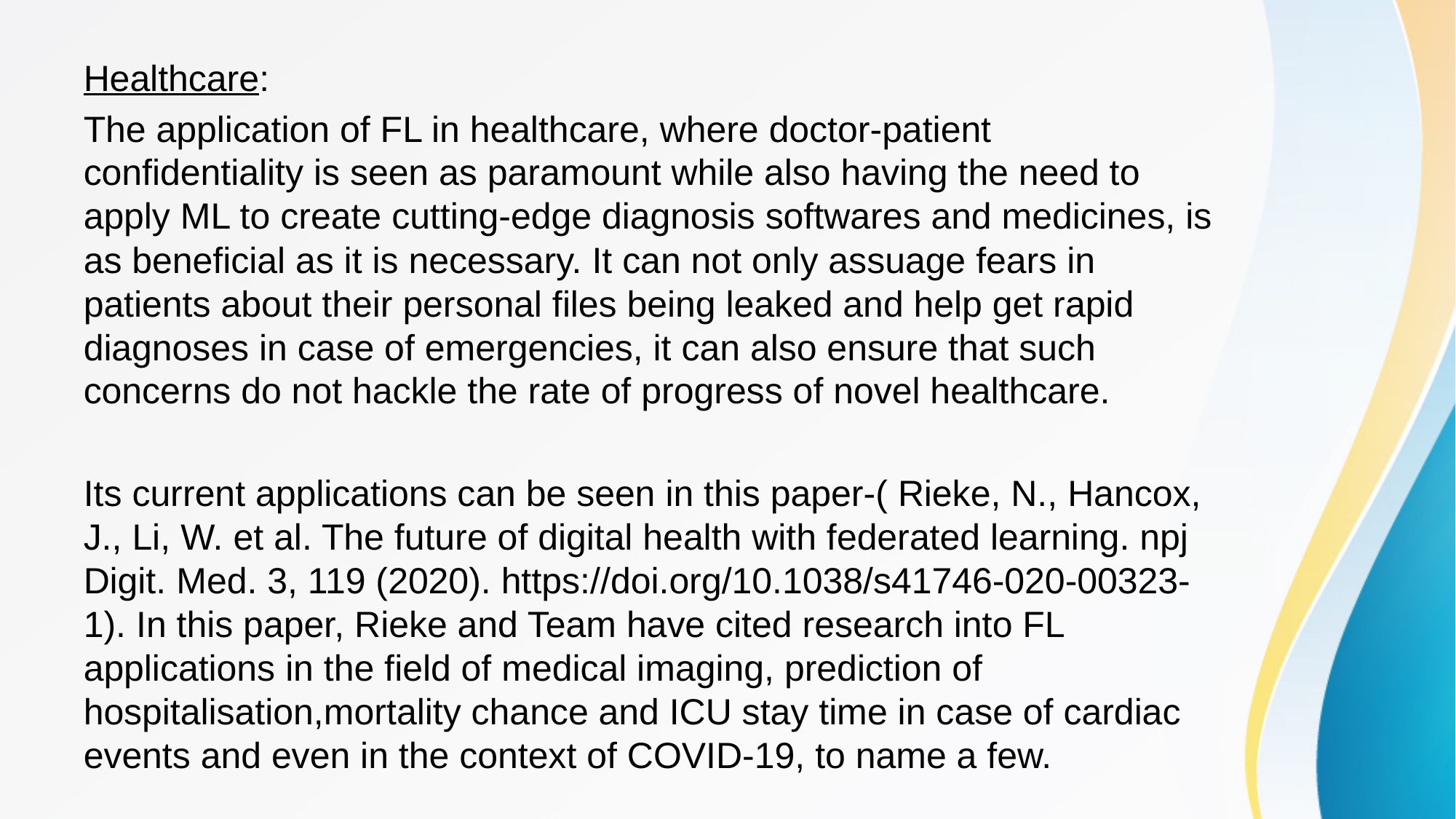

Healthcare:
The application of FL in healthcare, where doctor-patient confidentiality is seen as paramount while also having the need to apply ML to create cutting-edge diagnosis softwares and medicines, is as beneficial as it is necessary. It can not only assuage fears in patients about their personal files being leaked and help get rapid diagnoses in case of emergencies, it can also ensure that such concerns do not hackle the rate of progress of novel healthcare.

Its current applications can be seen in this paper-( Rieke, N., Hancox, J., Li, W. et al. The future of digital health with federated learning. npj Digit. Med. 3, 119 (2020). https://doi.org/10.1038/s41746-020-00323-1). In this paper, Rieke and Team have cited research into FL applications in the field of medical imaging, prediction of hospitalisation,mortality chance and ICU stay time in case of cardiac events and even in the context of COVID-19, to name a few.